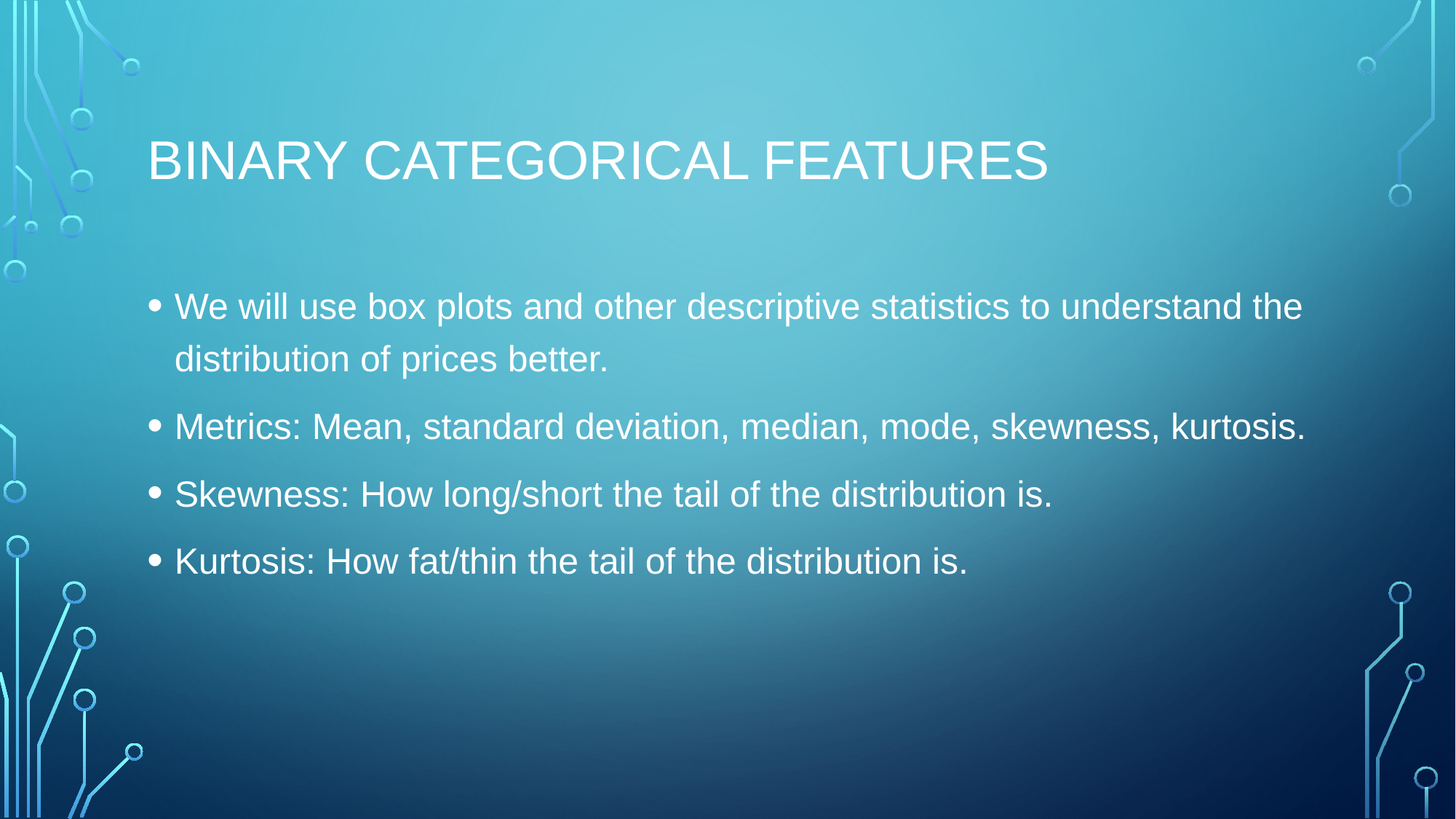

# Binary categorical features
We will use box plots and other descriptive statistics to understand the distribution of prices better.
Metrics: Mean, standard deviation, median, mode, skewness, kurtosis.
Skewness: How long/short the tail of the distribution is.
Kurtosis: How fat/thin the tail of the distribution is.